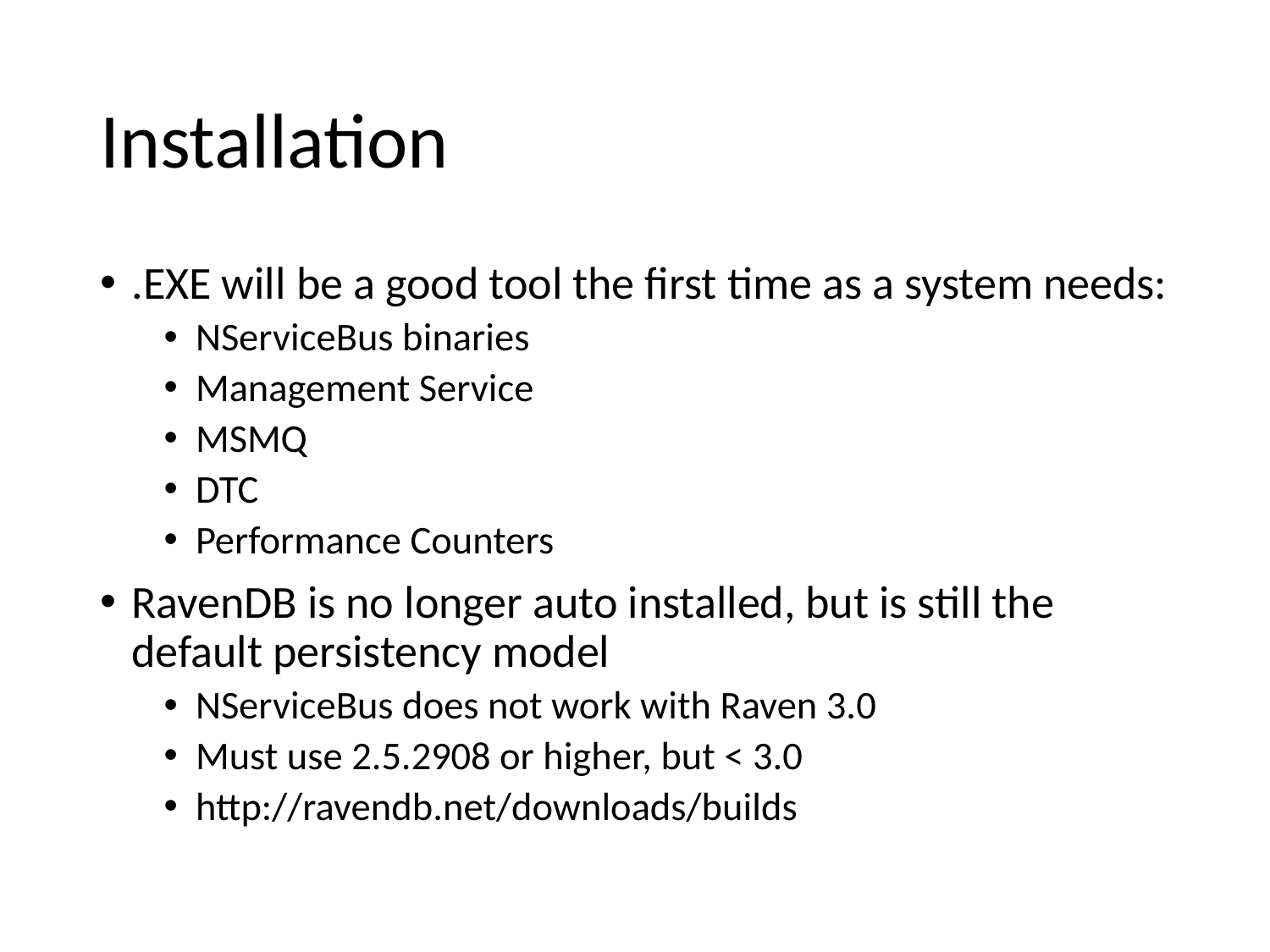

# Installation
.EXE will be a good tool the first time as a system needs:
NServiceBus binaries
Management Service
MSMQ
DTC
Performance Counters
RavenDB is no longer auto installed, but is still the default persistency model
NServiceBus does not work with Raven 3.0
Must use 2.5.2908 or higher, but < 3.0
http://ravendb.net/downloads/builds